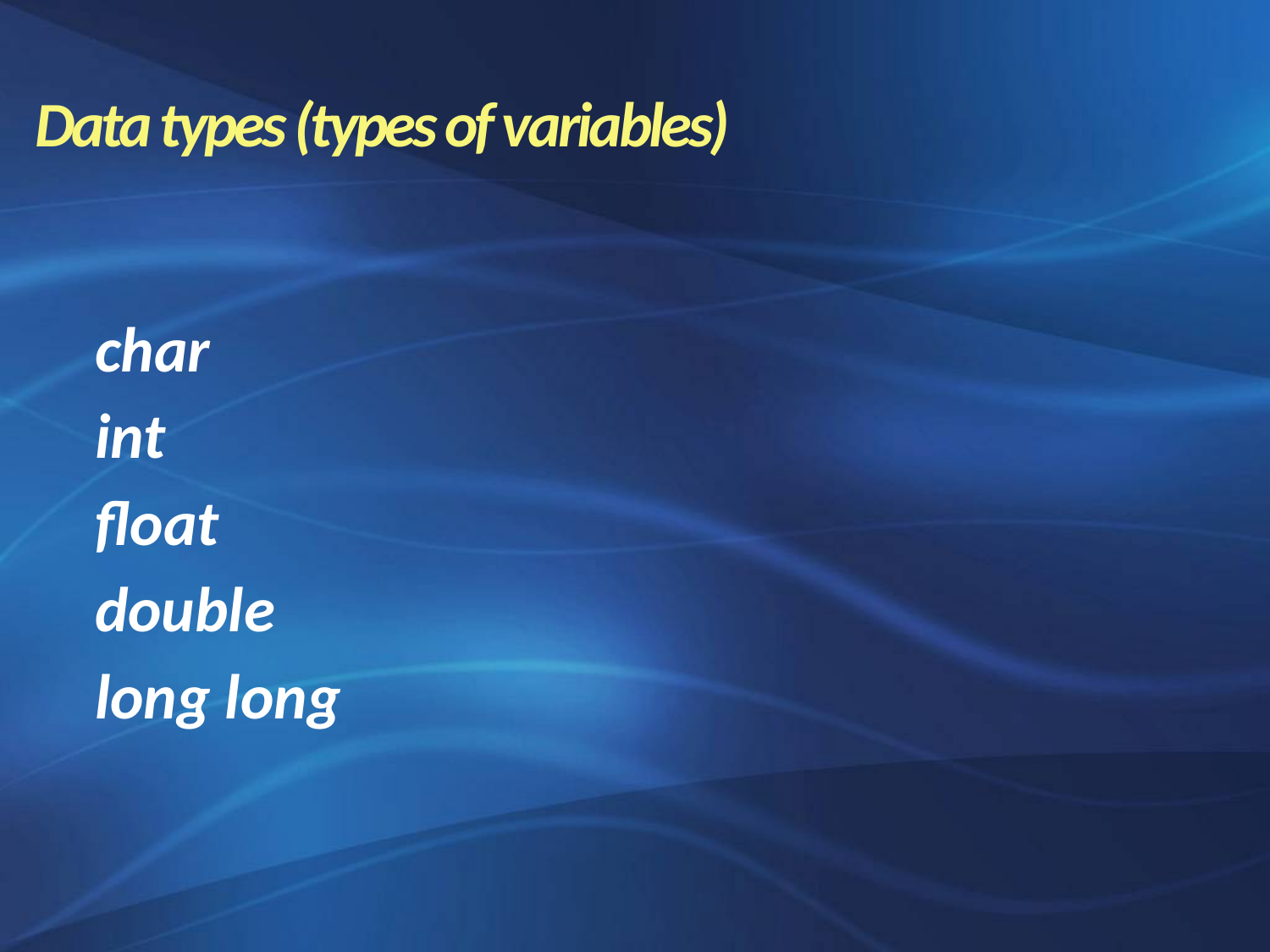

Data types (types of variables)
char
int
float
double
long long